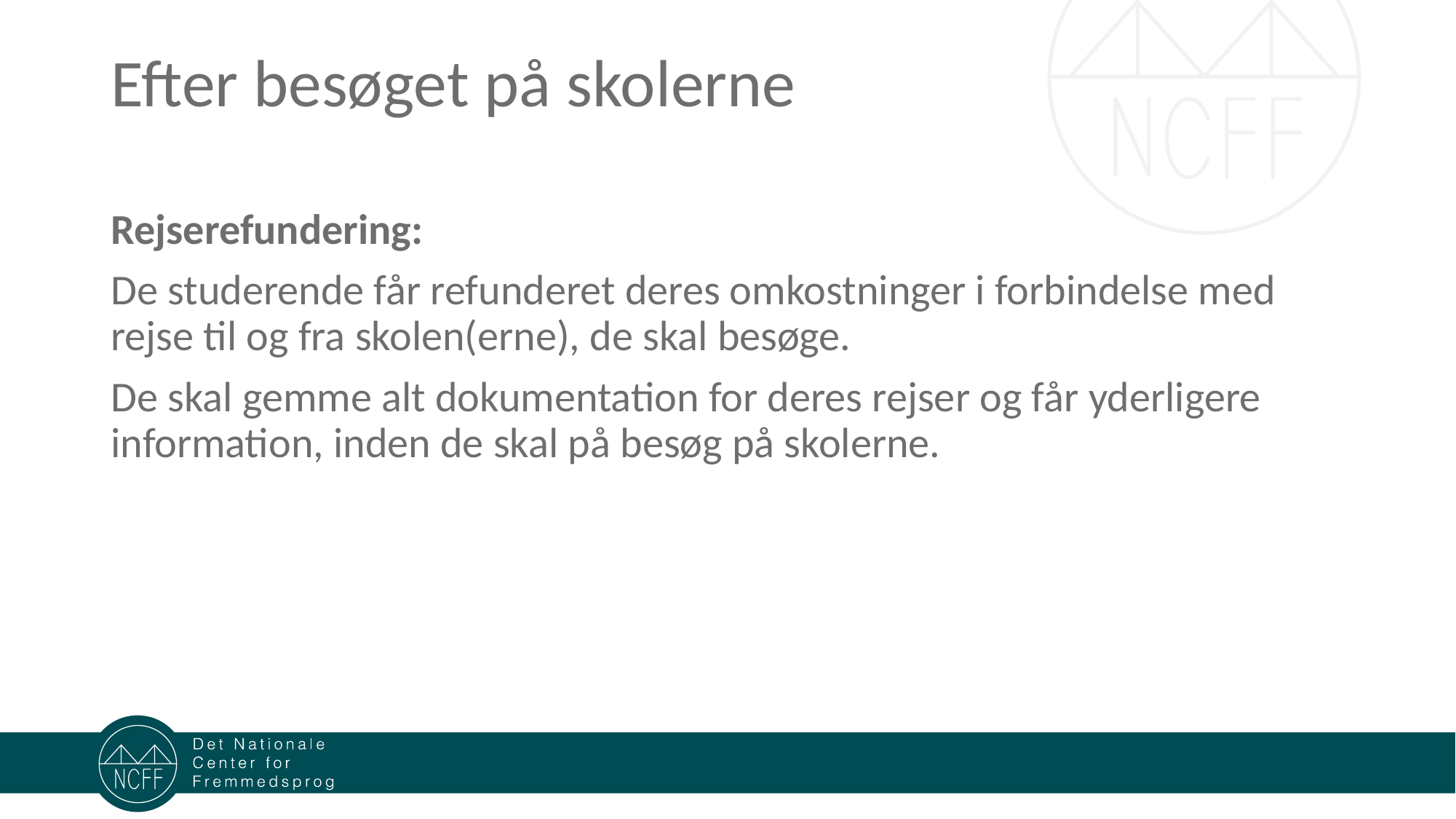

# Efter besøget på skolerne
Rejserefundering:
De studerende får refunderet deres omkostninger i forbindelse med rejse til og fra skolen(erne), de skal besøge.
De skal gemme alt dokumentation for deres rejser og får yderligere information, inden de skal på besøg på skolerne.